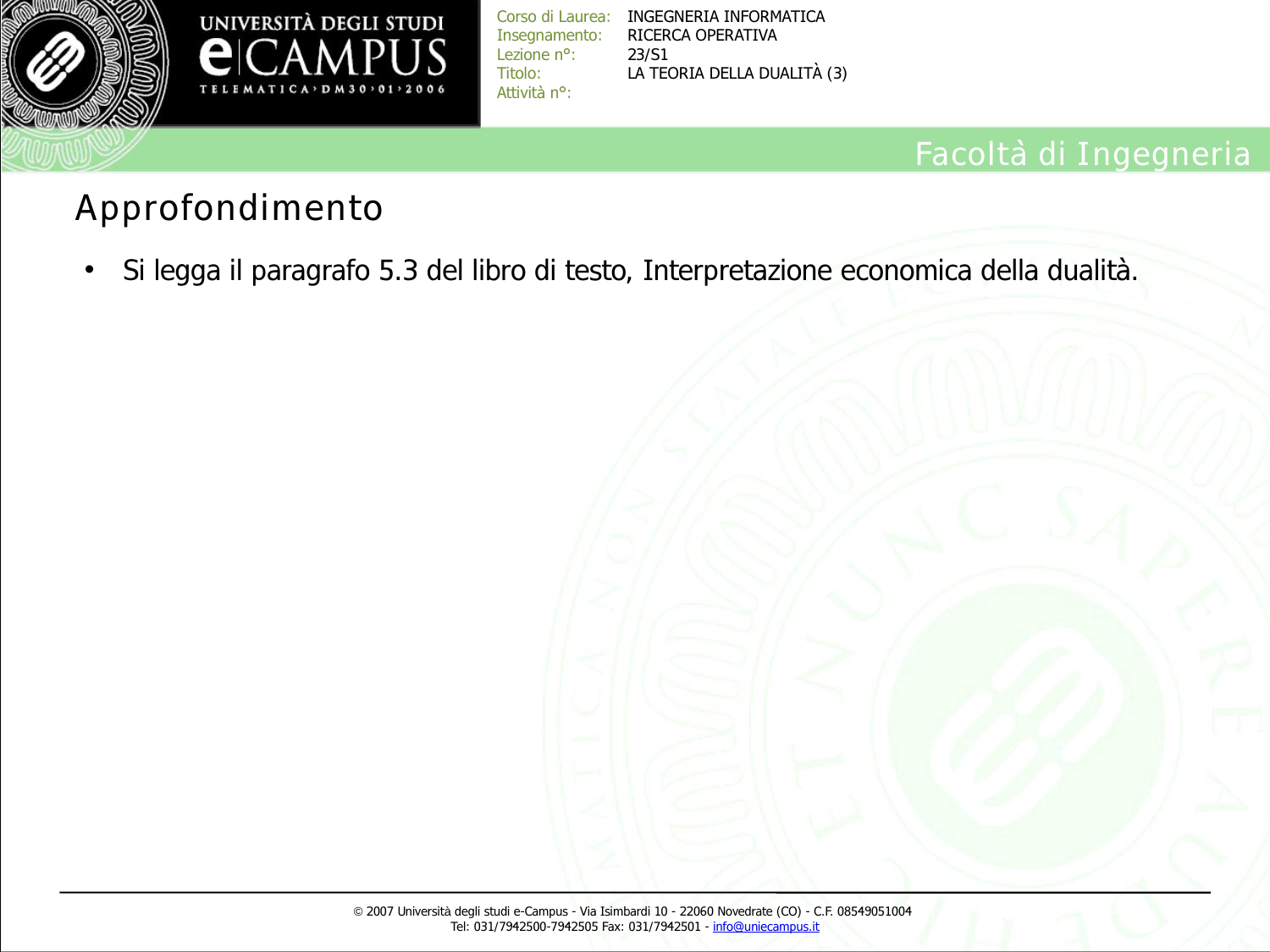

# Approfondimento
 Si legga il paragrafo 5.3 del libro di testo, Interpretazione economica della dualità.